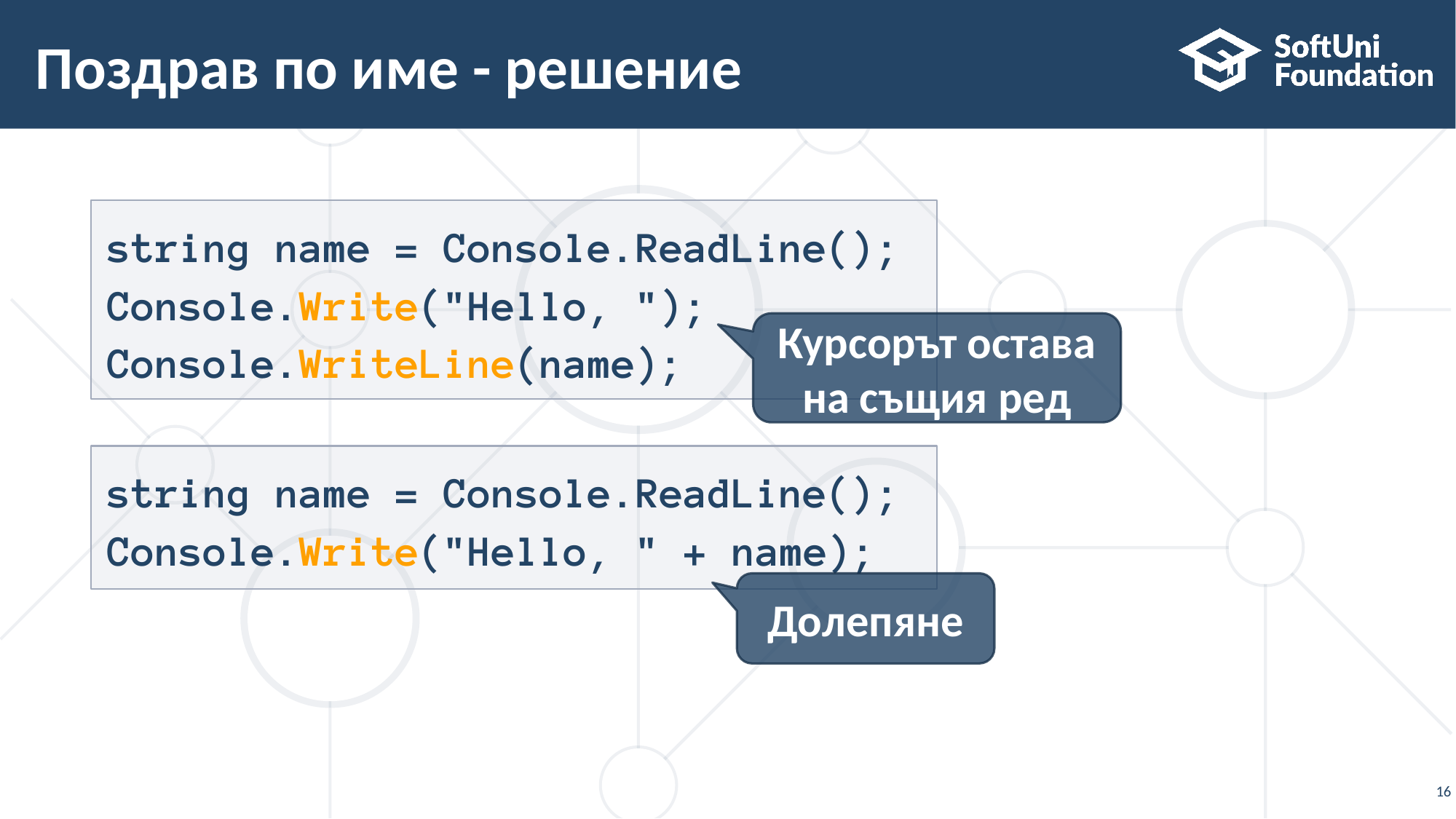

# Поздрав по име - решение
string name = Console.ReadLine();
Console.Write("Hello, ");
Console.WriteLine(name);
Курсорът остава на същия ред
string name = Console.ReadLine();
Console.Write("Hello, " + name);
Долепяне
16